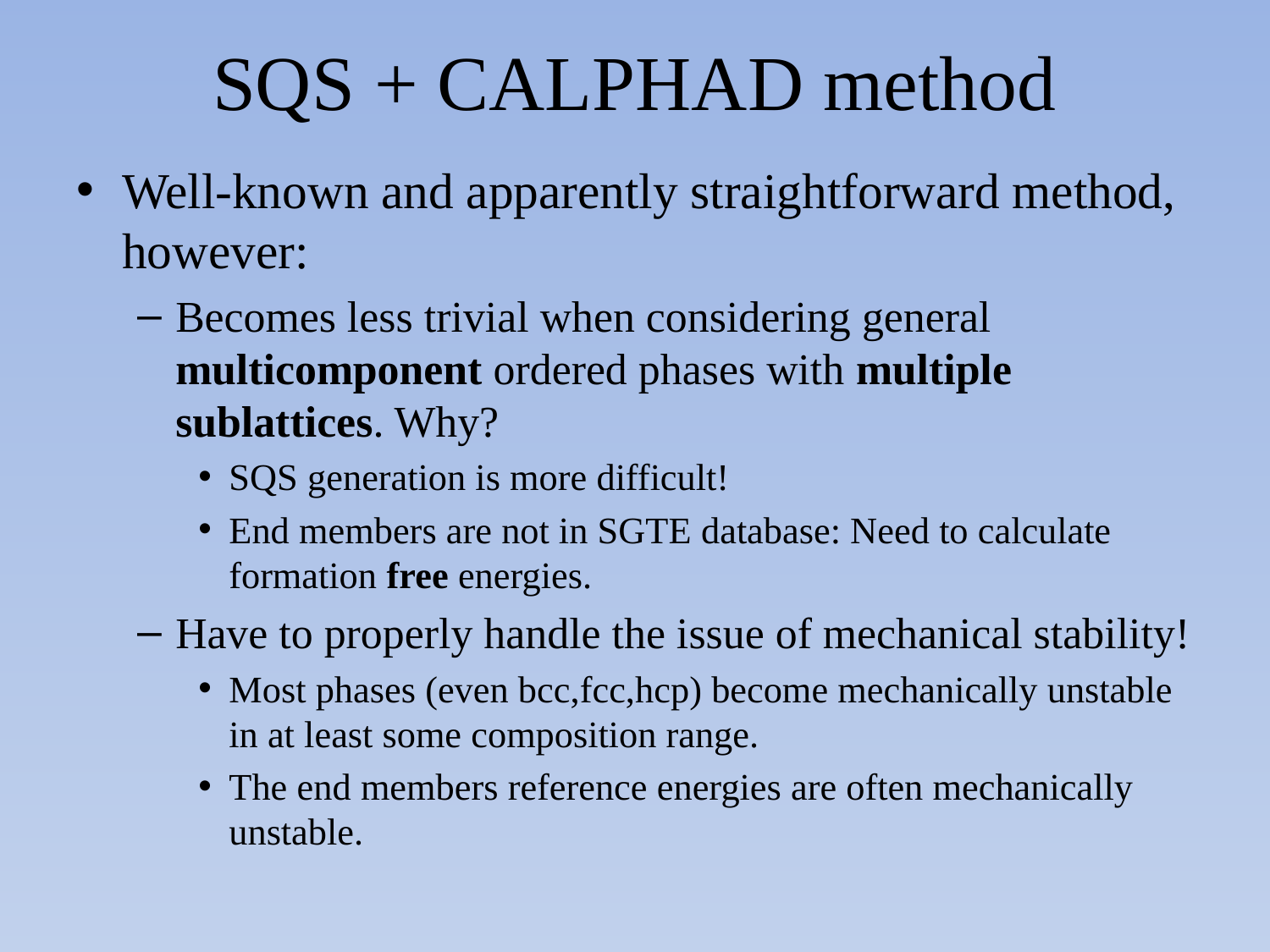

# SQS + CALPHAD method
Well-known and apparently straightforward method, however:
Becomes less trivial when considering general multicomponent ordered phases with multiple sublattices. Why?
SQS generation is more difficult!
End members are not in SGTE database: Need to calculate formation free energies.
Have to properly handle the issue of mechanical stability!
Most phases (even bcc,fcc,hcp) become mechanically unstable in at least some composition range.
The end members reference energies are often mechanically unstable.